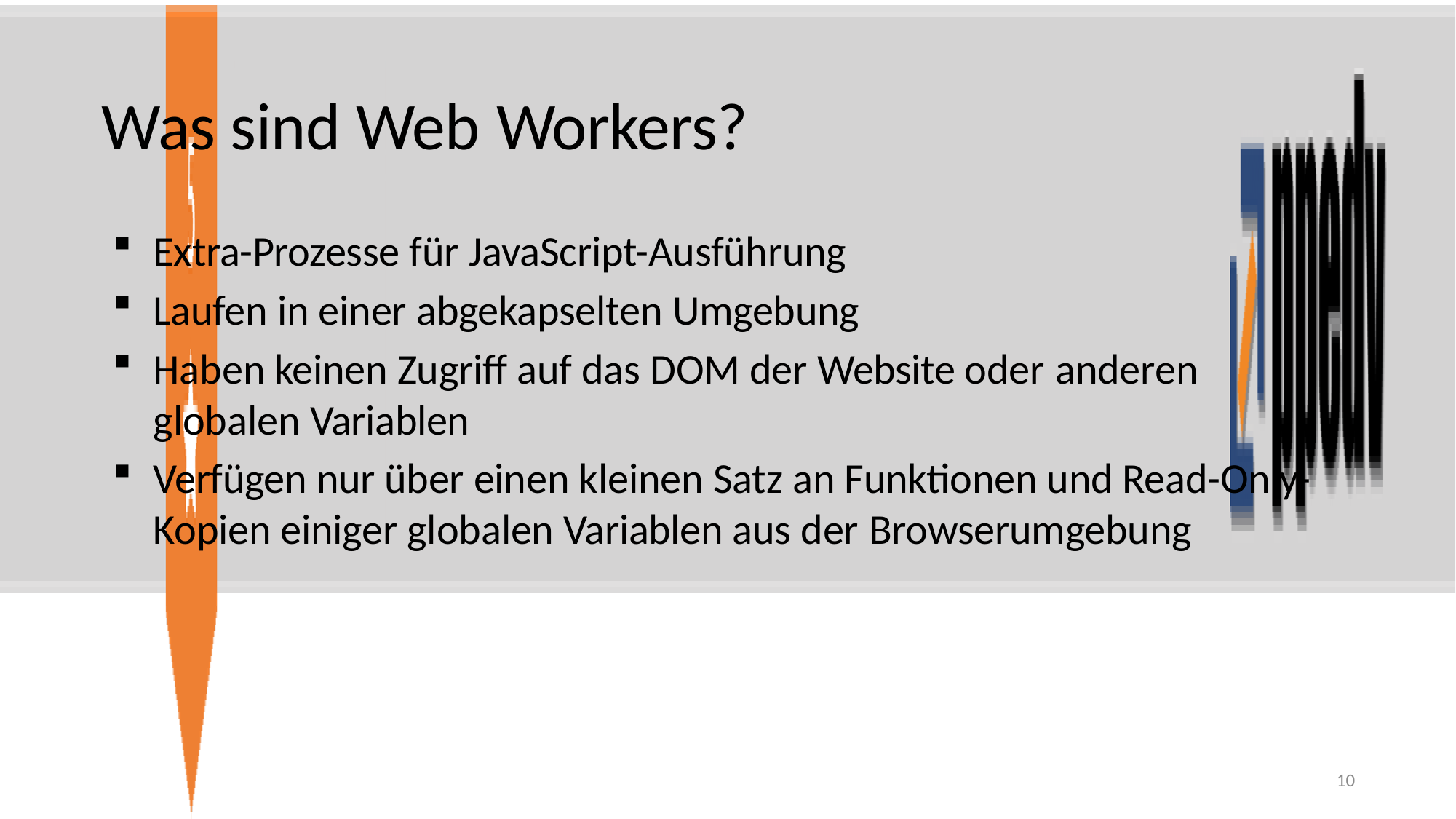

# Was sind Web Workers?
Extra-Prozesse für JavaScript-Ausführung
Laufen in einer abgekapselten Umgebung
Haben keinen Zugriff auf das DOM der Website oder anderen globalen Variablen
Verfügen nur über einen kleinen Satz an Funktionen und Read-Only-Kopien einiger globalen Variablen aus der Browserumgebung

10